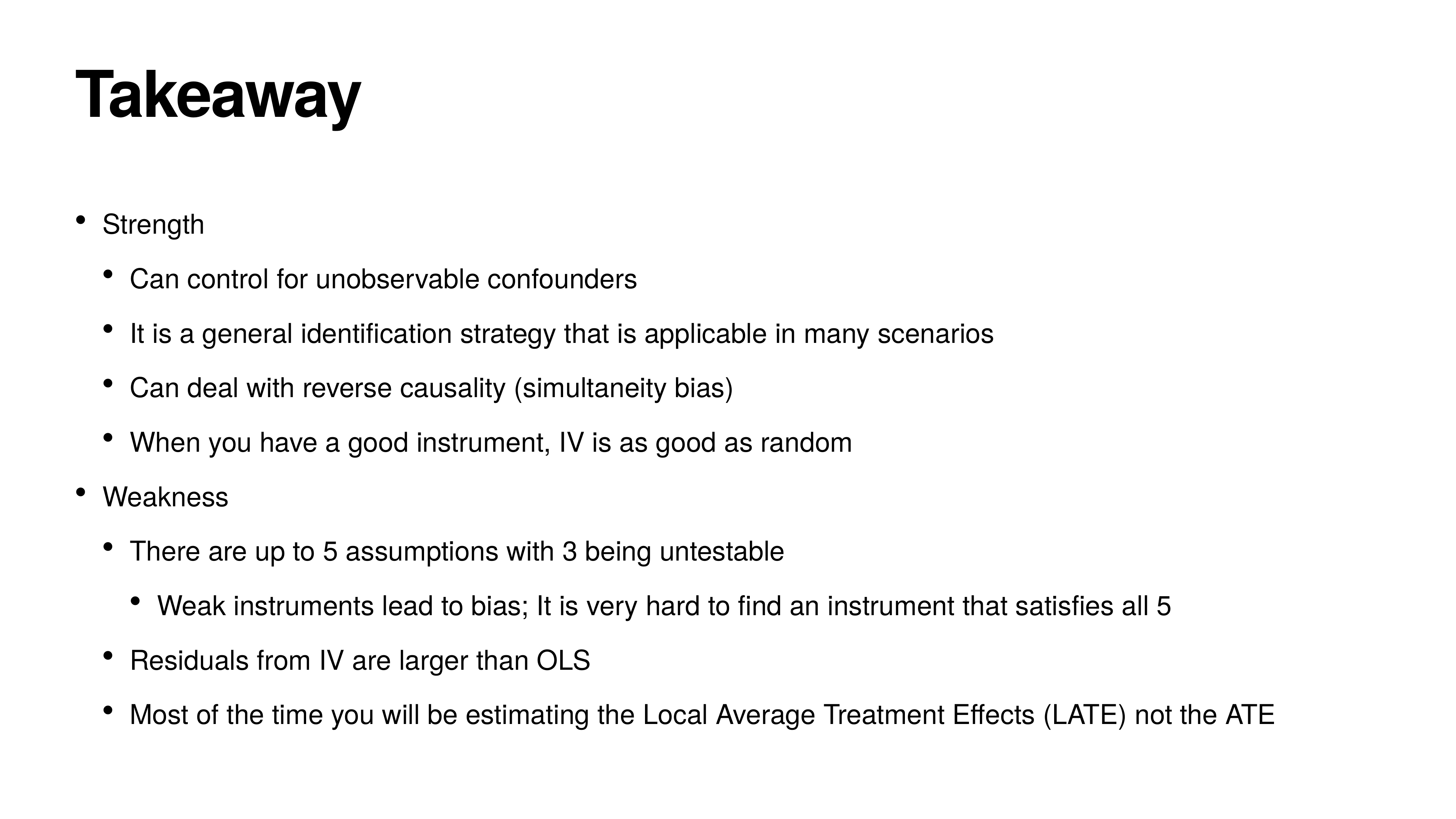

# Takeaway
Strength
Can control for unobservable confounders
It is a general identification strategy that is applicable in many scenarios
Can deal with reverse causality (simultaneity bias)
When you have a good instrument, IV is as good as random
Weakness
There are up to 5 assumptions with 3 being untestable
Weak instruments lead to bias; It is very hard to find an instrument that satisfies all 5
Residuals from IV are larger than OLS
Most of the time you will be estimating the Local Average Treatment Effects (LATE) not the ATE